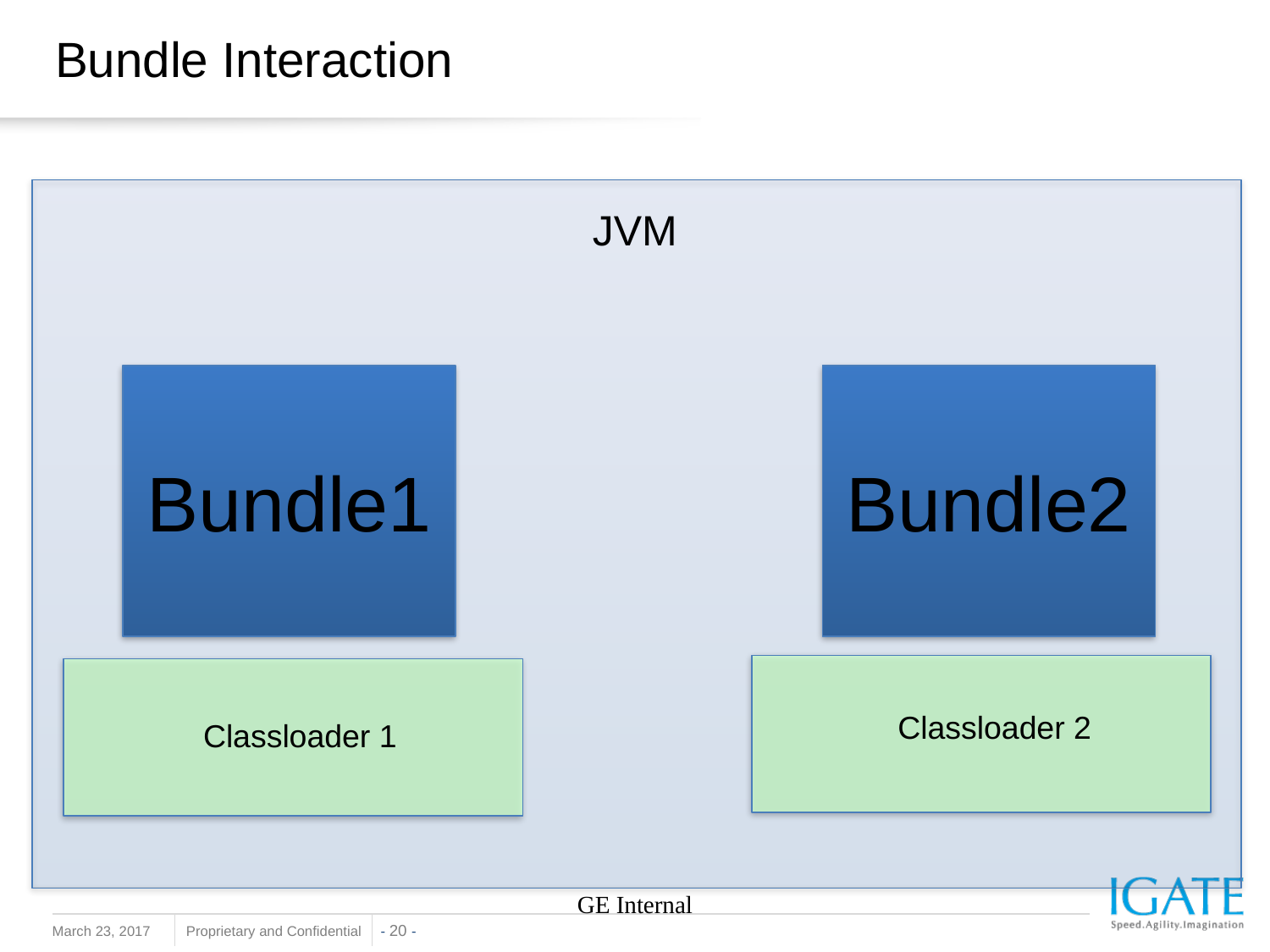

# Bundle Interaction

JVM
Bundle1
Bundle2

Classloader 2
Classloader 1
GE Internal